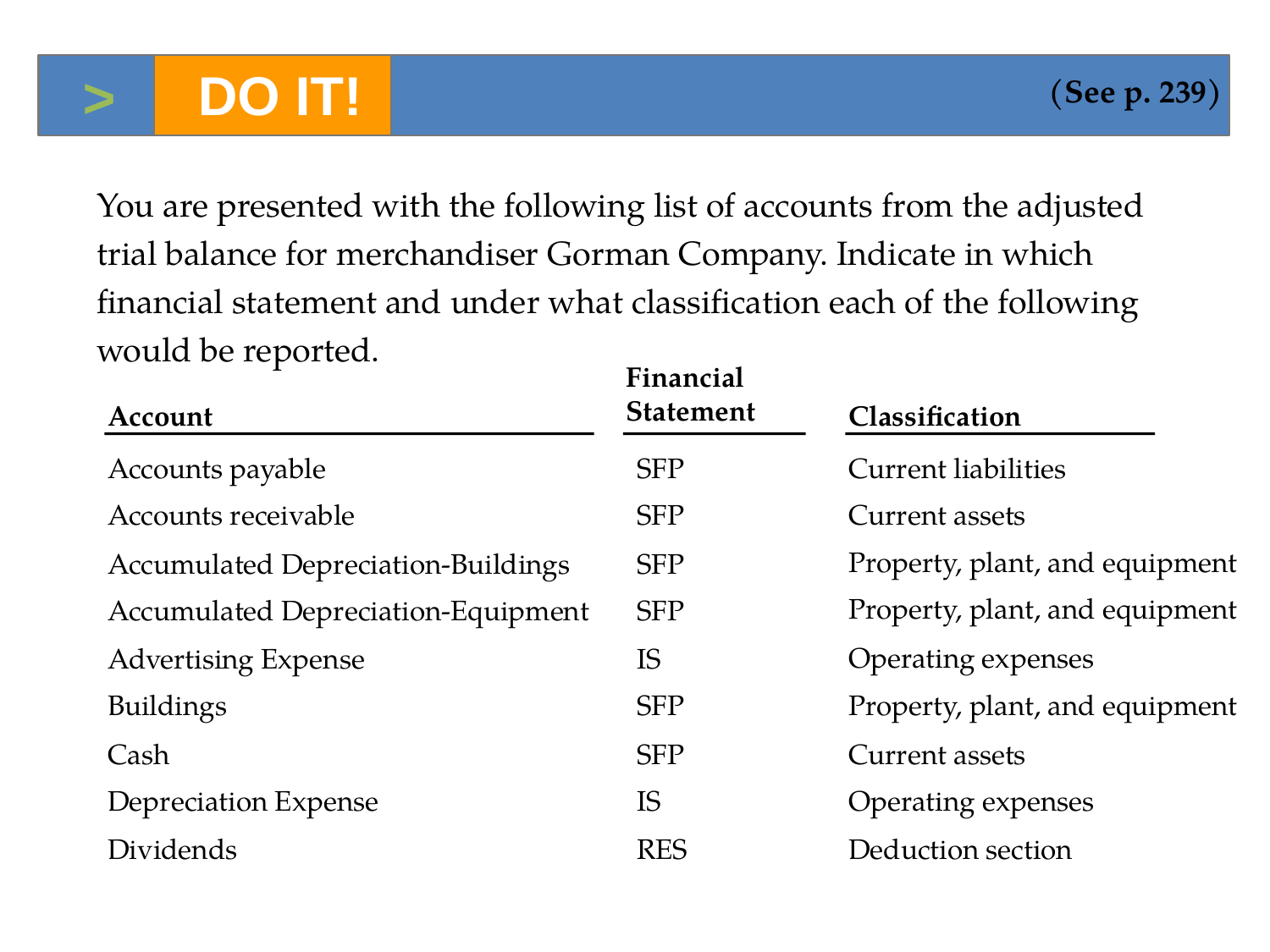

>
DO IT!
(See p. 239)
You are presented with the following list of accounts from the adjusted trial balance for merchandiser Gorman Company. Indicate in which financial statement and under what classification each of the following would be reported.
Financial Statement
Account
Classification

Accounts payable
SFP
Current liabilities
Accounts receivable
SFP
Current assets
Property, plant, and equipment
Accumulated Depreciation-Buildings
SFP
Property, plant, and equipment
Accumulated Depreciation-Equipment
SFP
Operating expenses
Advertising Expense
IS
Buildings
SFP
Property, plant, and equipment
Cash
SFP
Current assets
Depreciation Expense
IS
Operating expenses
Dividends
RES
Deduction section